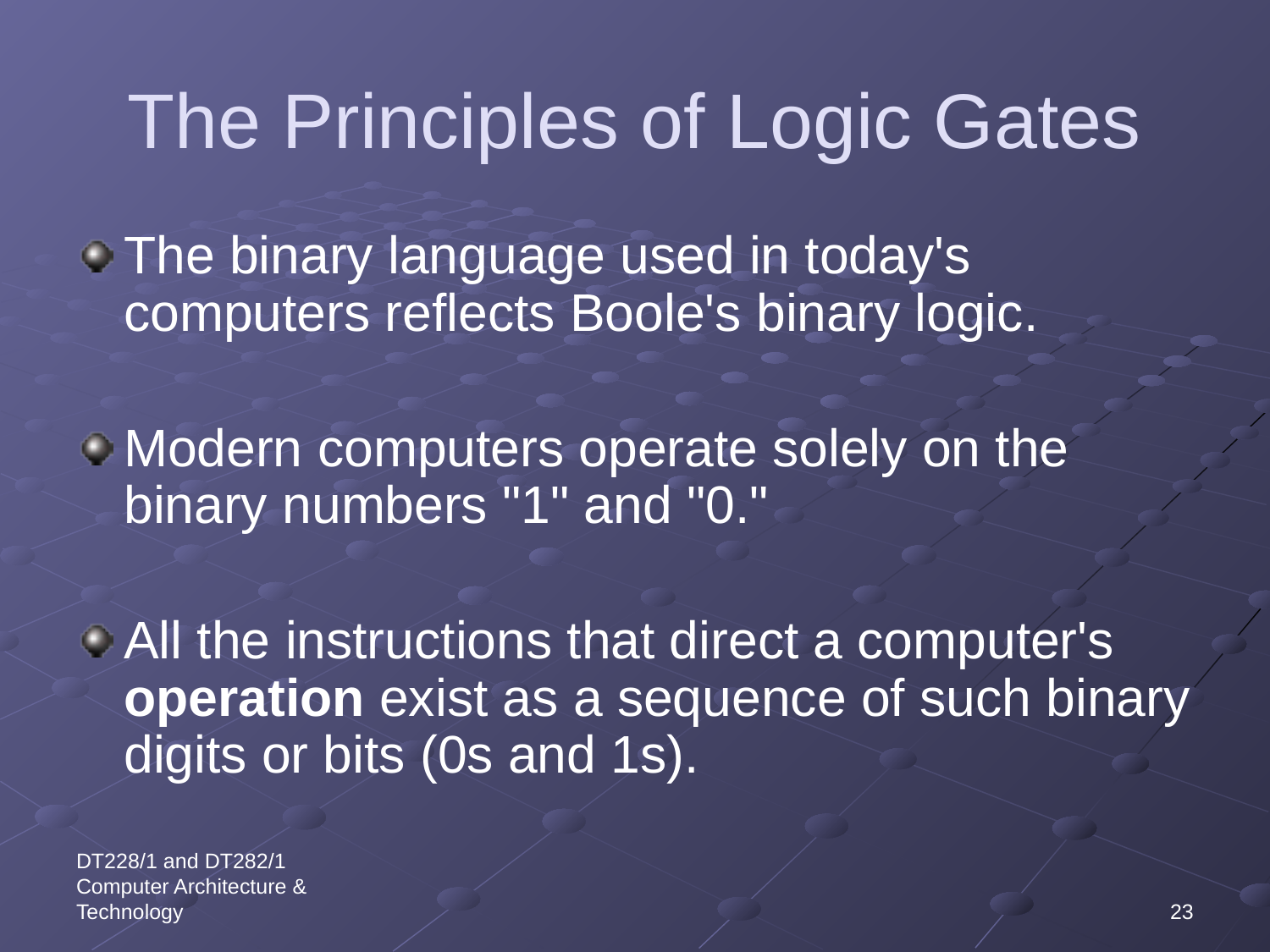

# The Principles of Logic Gates
The binary language used in today's computers reflects Boole's binary logic.

Modern computers operate solely on the binary numbers "1" and "0."

All the instructions that direct a computer's operation exist as a sequence of such binary digits or bits (0s and 1s).
DT228/1 and DT282/1 Computer Architecture & Technology
23